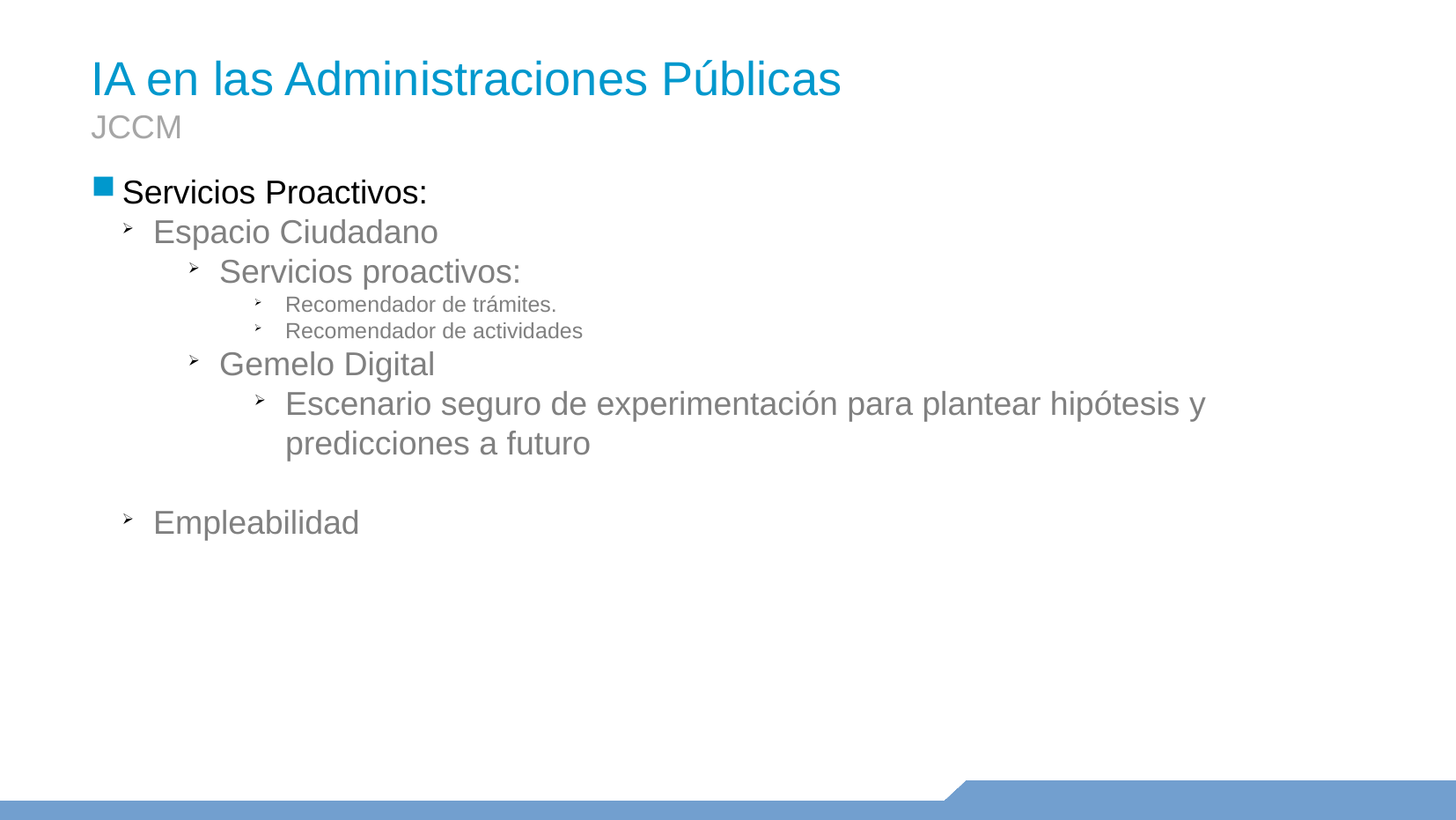

IA en las Administraciones Públicas
JCCM
Servicios Proactivos:
Espacio Ciudadano
Servicios proactivos:
Recomendador de trámites.
Recomendador de actividades
Gemelo Digital
Escenario seguro de experimentación para plantear hipótesis y predicciones a futuro

Empleabilidad